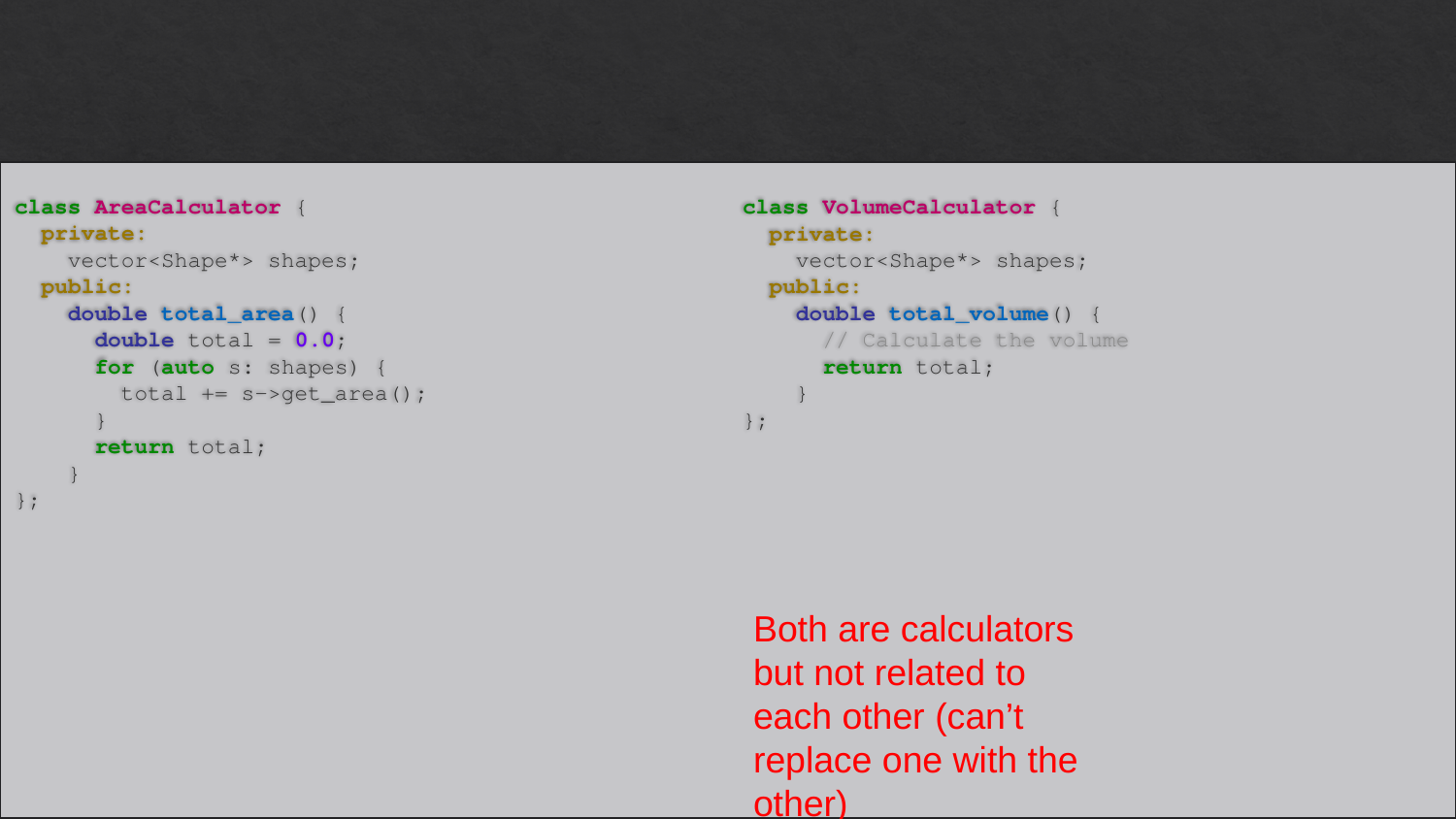

class AreaCalculator {
  private:
    vector<Shape*> shapes;
  public:
    double total_area() {
      double total = 0.0;
      for (auto s: shapes) {
        total += s->get_area();
      }
      return total;
    }
};
class VolumeCalculator {
  private:
    vector<Shape*> shapes;
  public:
    double total_volume() {
      // Calculate the volume
      return total;
    }
};

Both are calculators but not related to each other (can’t replace one with the other)